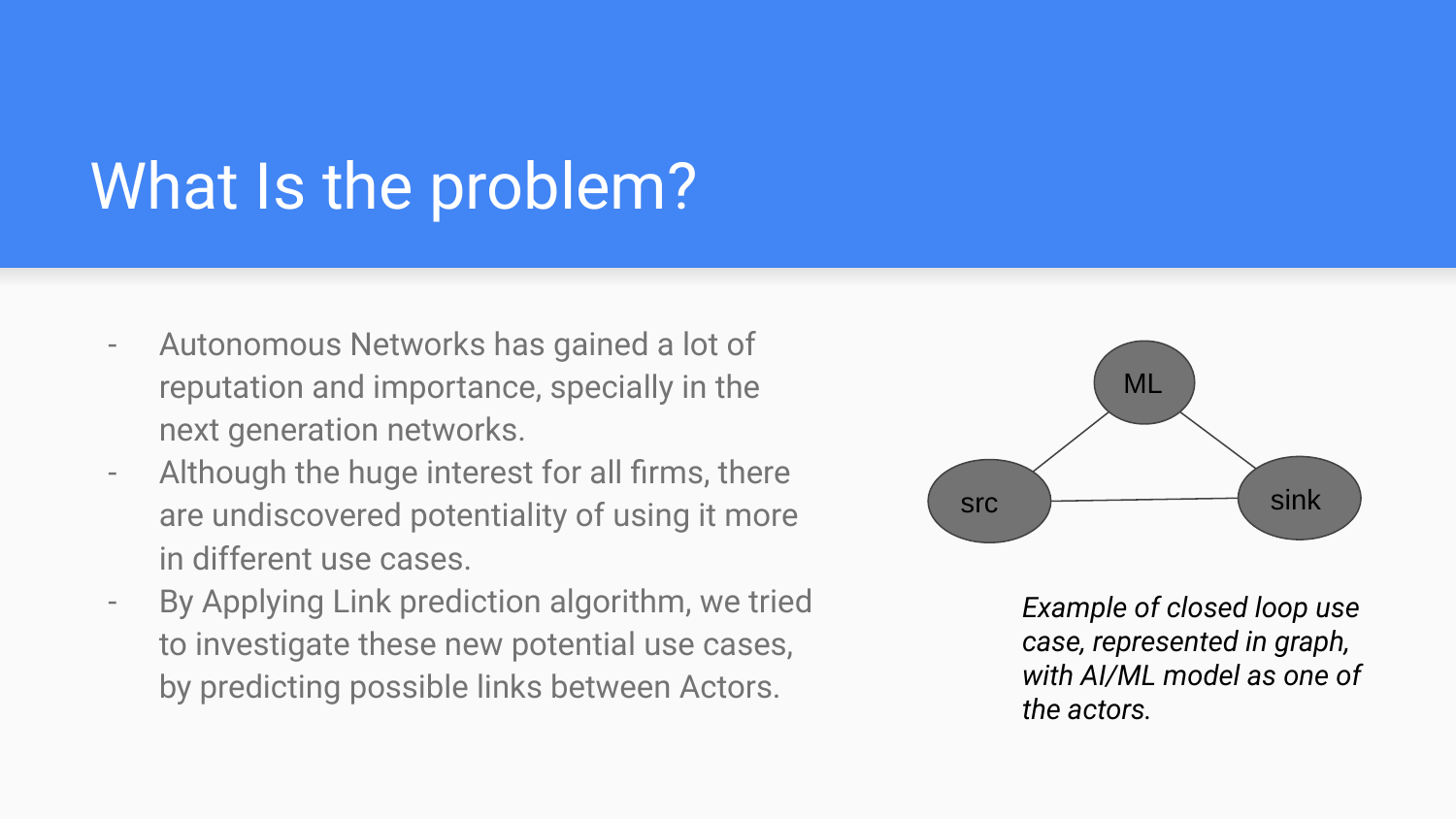

# What Is the problem?
Autonomous Networks has gained a lot of reputation and importance, specially in the next generation networks.
Although the huge interest for all firms, there are undiscovered potentiality of using it more in different use cases.
By Applying Link prediction algorithm, we tried to investigate these new potential use cases, by predicting possible links between Actors.
ML
sink
src
Example of closed loop use case, represented in graph, with AI/ML model as one of the actors.